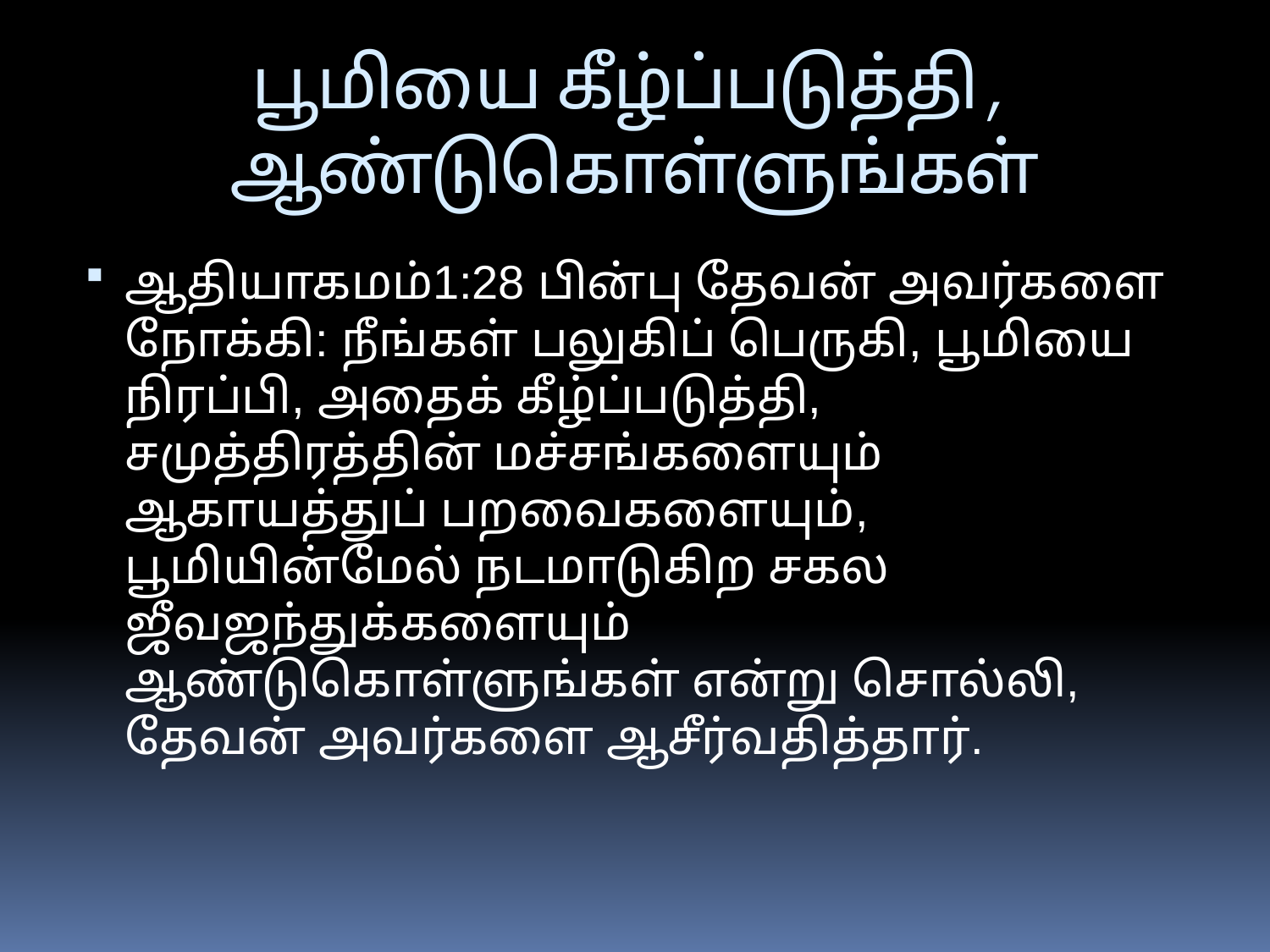

# பூமியை கீழ்ப்படுத்தி, ஆண்டுகொள்ளுங்கள்
ஆதியாகமம்1:28 பின்பு தேவன் அவர்களை நோக்கி: நீங்கள் பலுகிப் பெருகி, பூமியை நிரப்பி, அதைக் கீழ்ப்படுத்தி, சமுத்திரத்தின் மச்சங்களையும் ஆகாயத்துப் பறவைகளையும், பூமியின்மேல் நடமாடுகிற சகல ஜீவஜந்துக்களையும் ஆண்டுகொள்ளுங்கள் என்று சொல்லி, தேவன் அவர்களை ஆசீர்வதித்தார்.